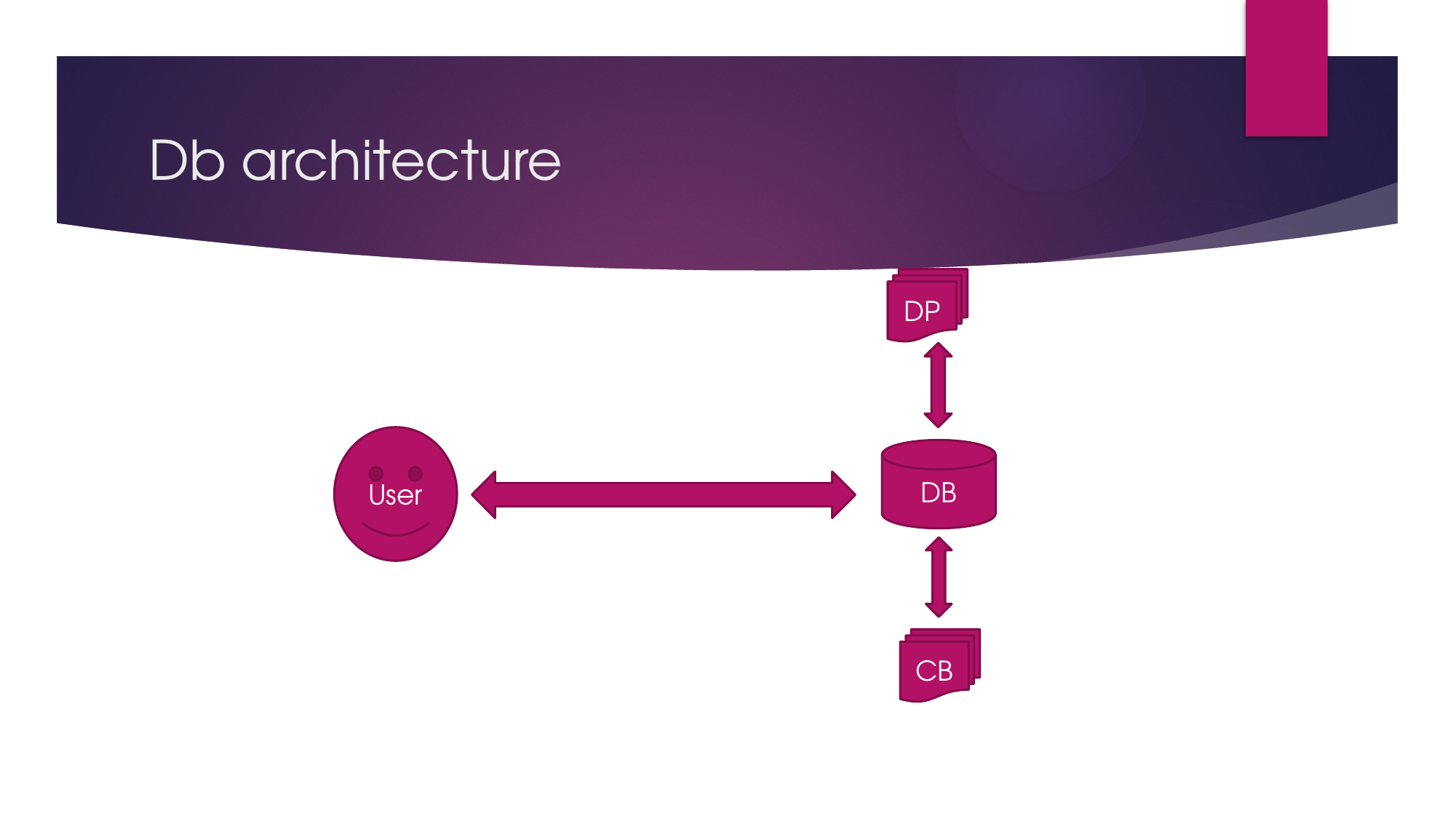

# Db architecture
DP

User
DB

CB